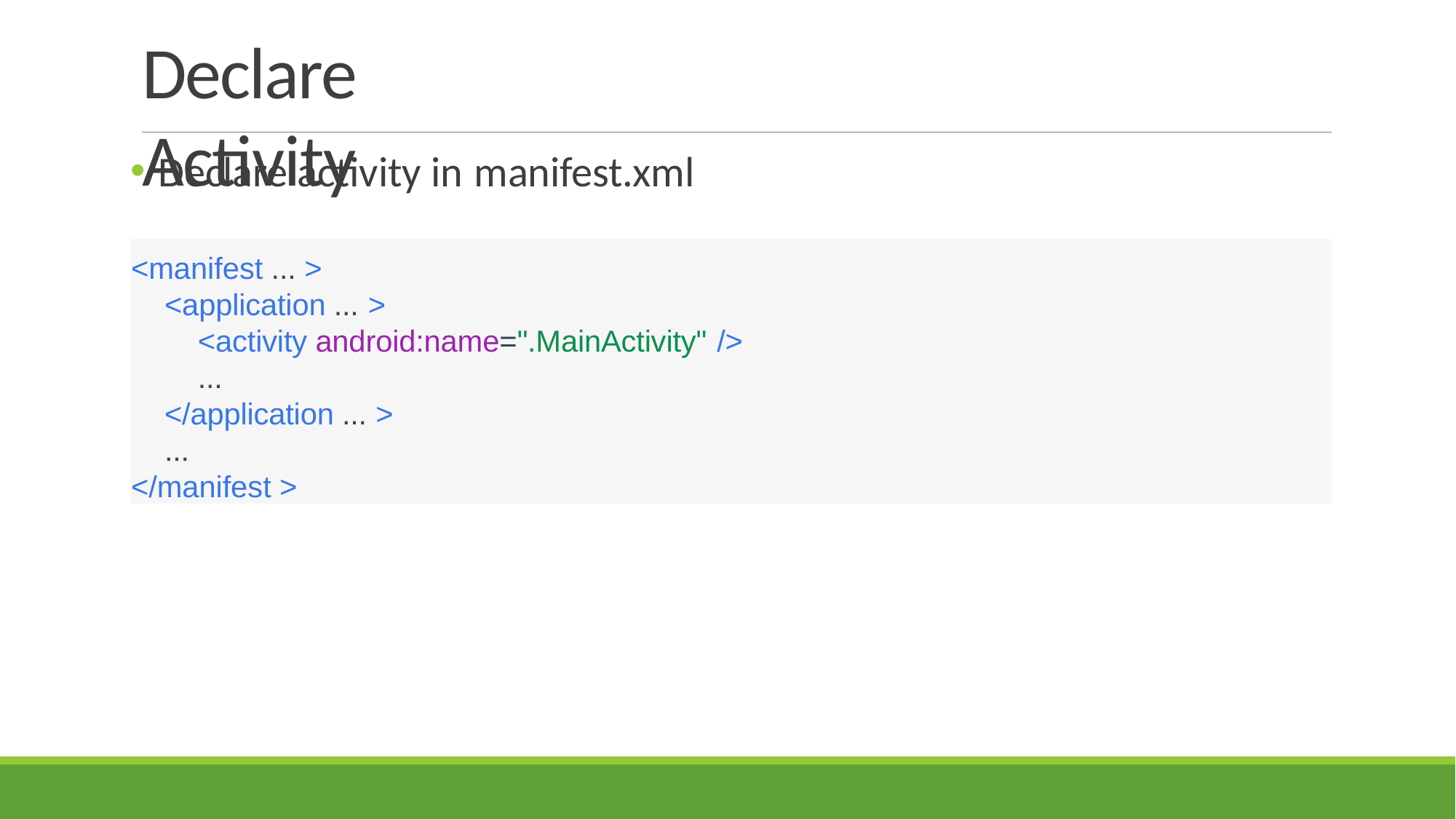

# Declare Activity
Declare activity in manifest.xml
<manifest ... >
<application ... >
<activity android:name=".MainActivity" />
...
</application ... >
...
</manifest >